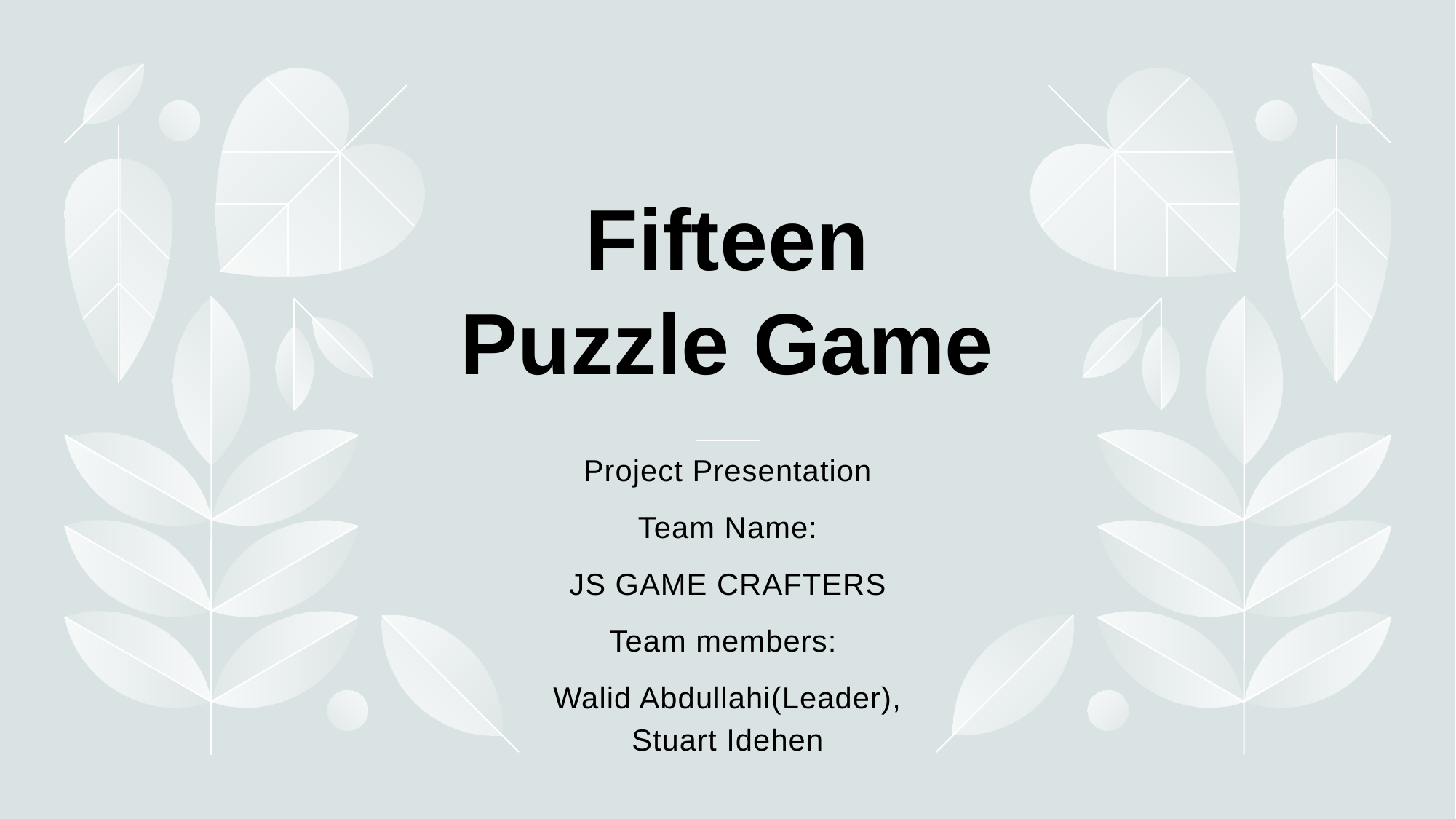

# Fifteen Puzzle Game
Project Presentation
Team Name:
JS GAME CRAFTERS
Team members:
Walid Abdullahi(Leader), Stuart Idehen